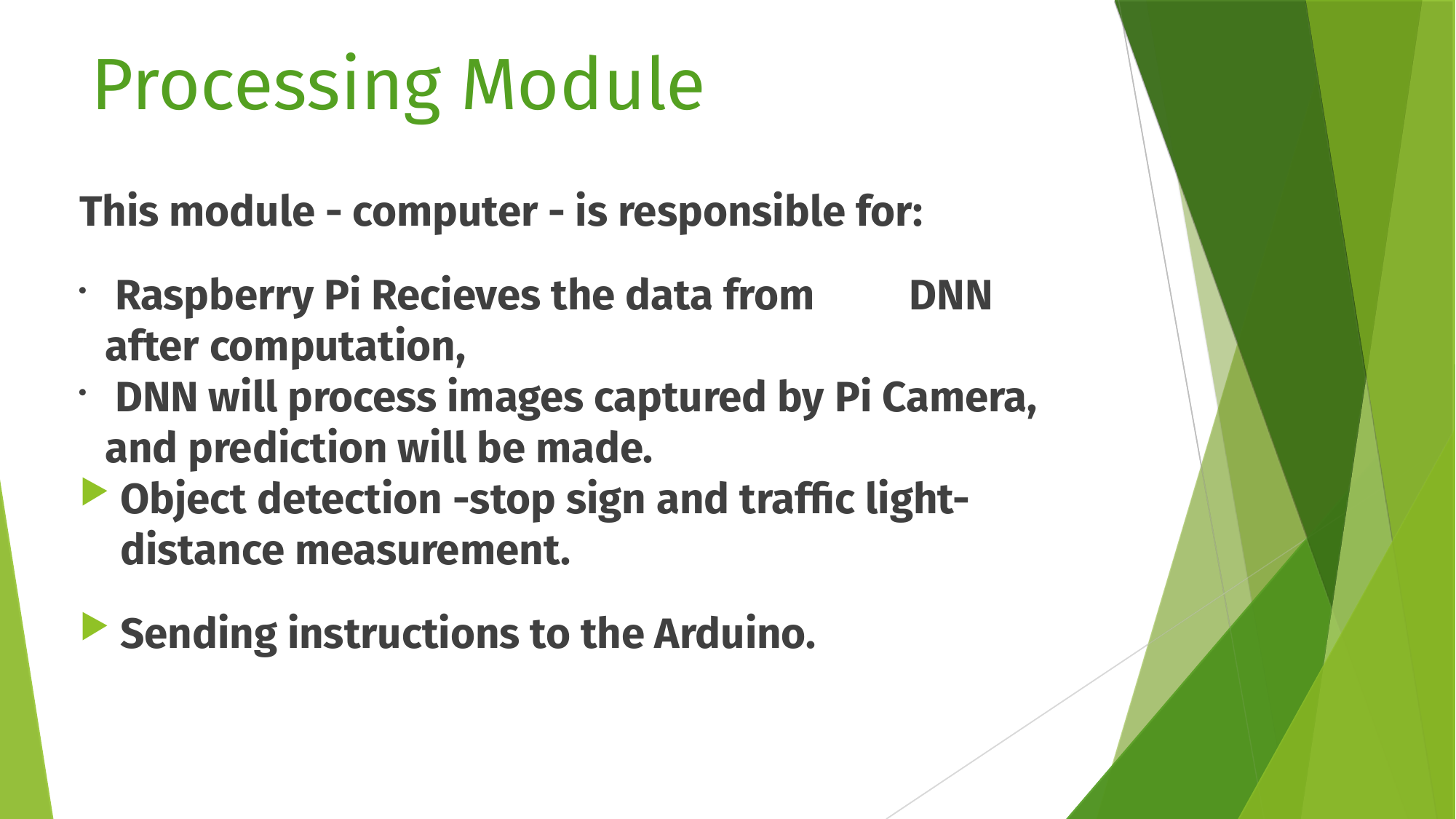

Processing Module
This module - computer - is responsible for:

 Raspberry Pi Recieves the data from 	    DNN after computation,
 DNN will process images captured by Pi Camera, and prediction will be made.
Object detection -stop sign and traffic light-distance measurement.

Sending instructions to the Arduino.